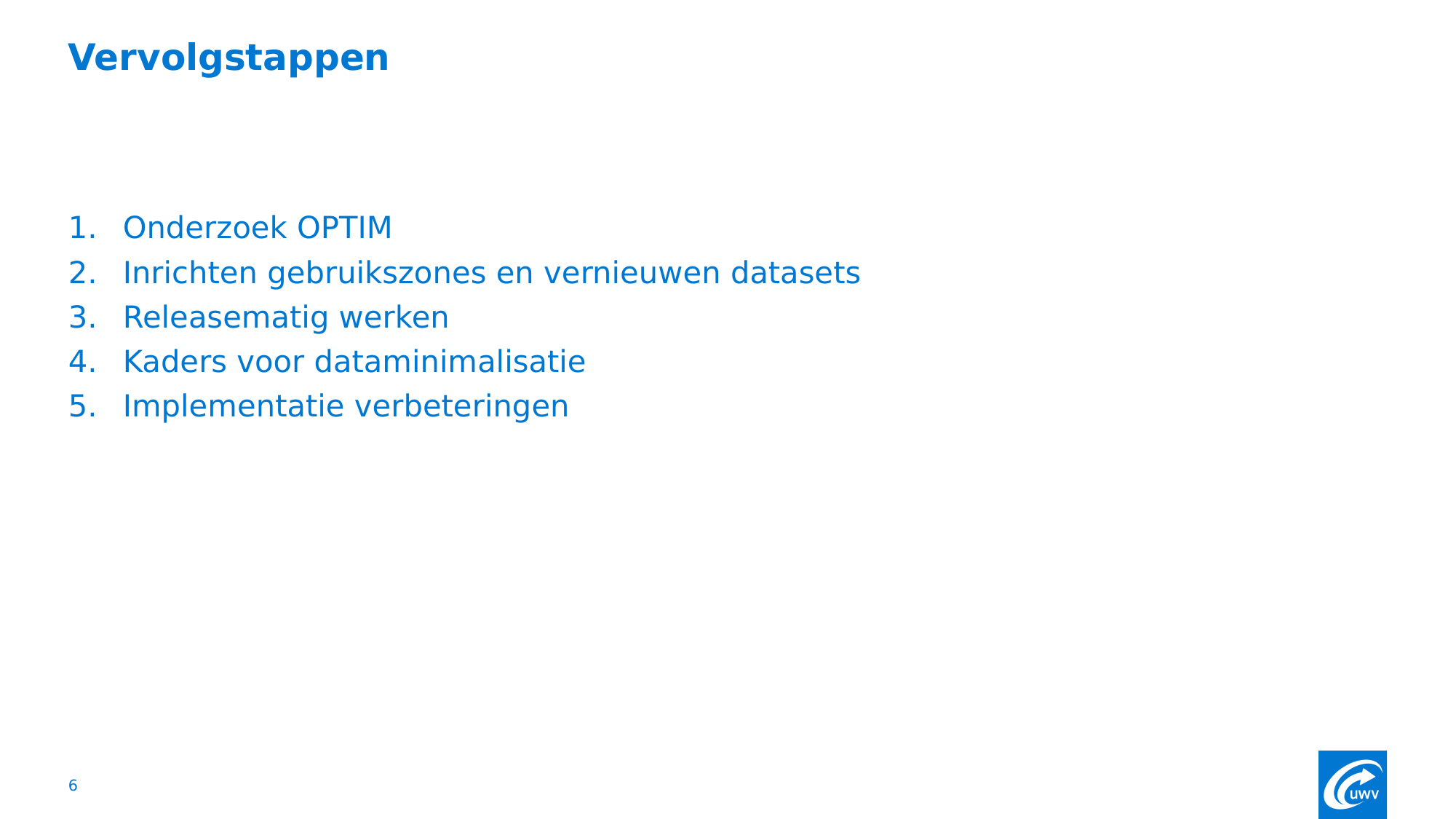

# Vervolgstappen

Onderzoek OPTIM
Inrichten gebruikszones en vernieuwen datasets
Releasematig werken
Kaders voor dataminimalisatie
Implementatie verbeteringen

6